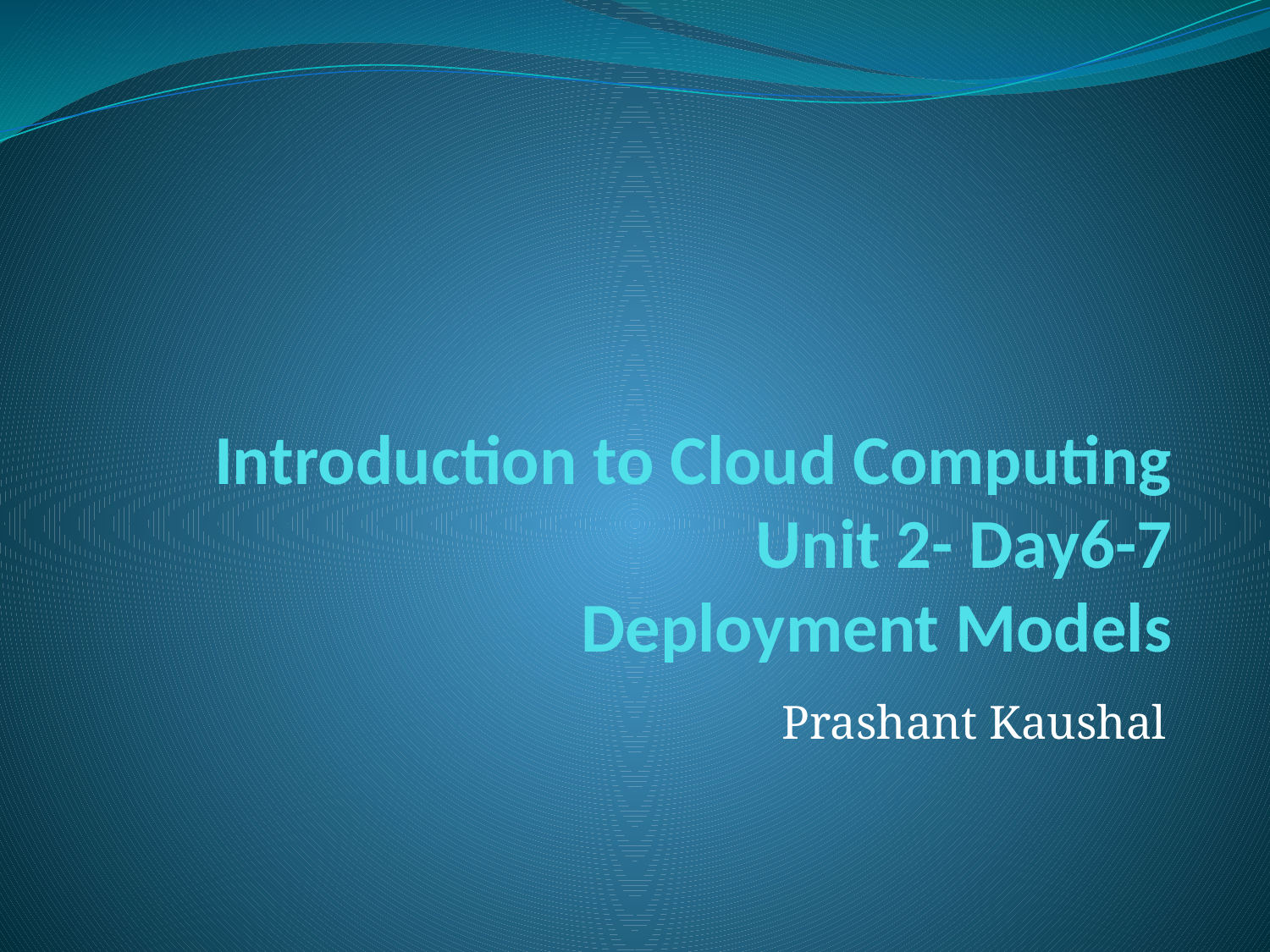

# Introduction to Cloud Computing Unit 2- Day6-7 Deployment Models
Prashant Kaushal